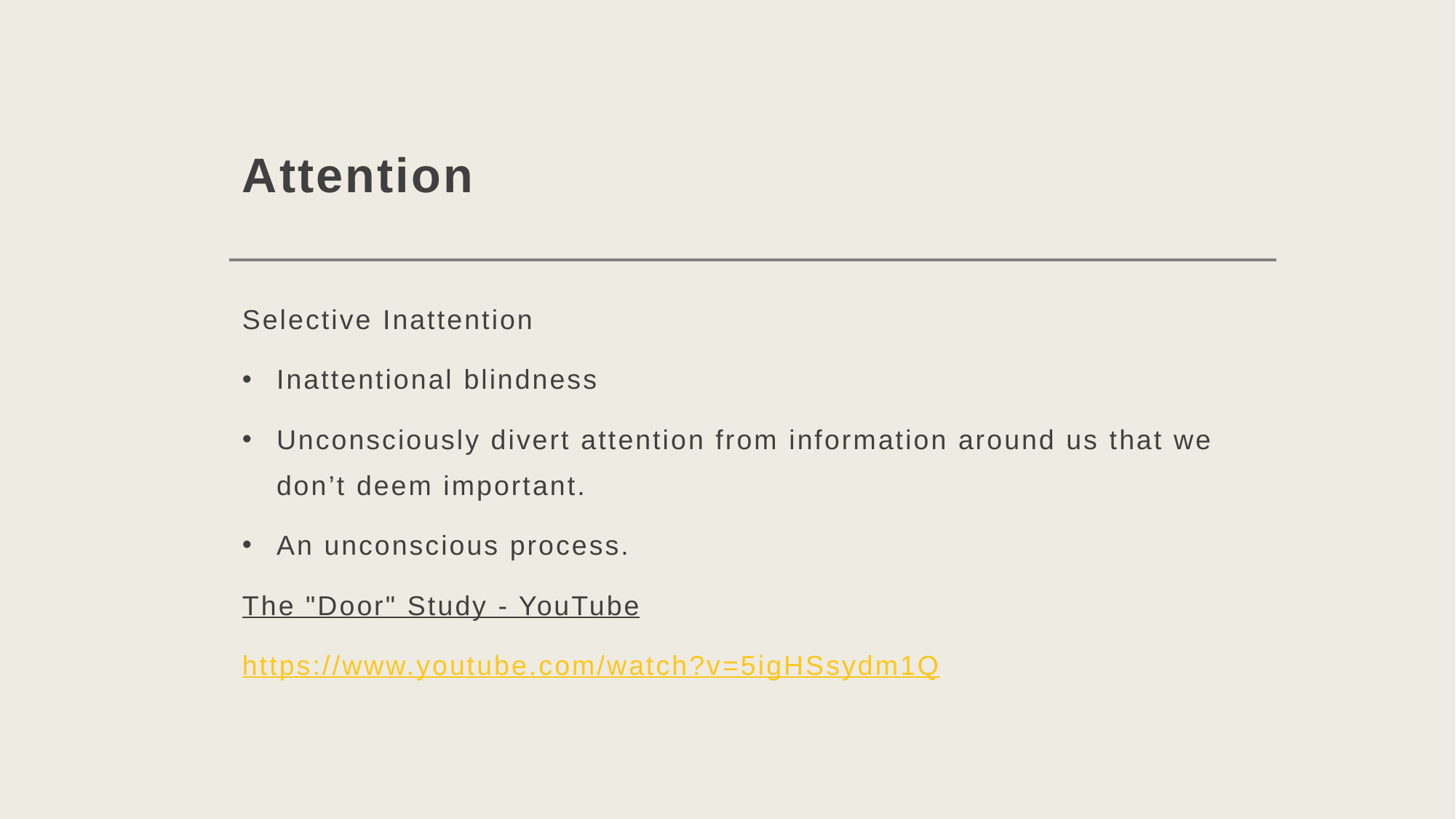

# Attention
Selective Inattention
Inattentional blindness
Unconsciously divert attention from information around us that we don’t deem important.
An unconscious process.
The "Door" Study - YouTube
https://www.youtube.com/watch?v=5igHSsydm1Q